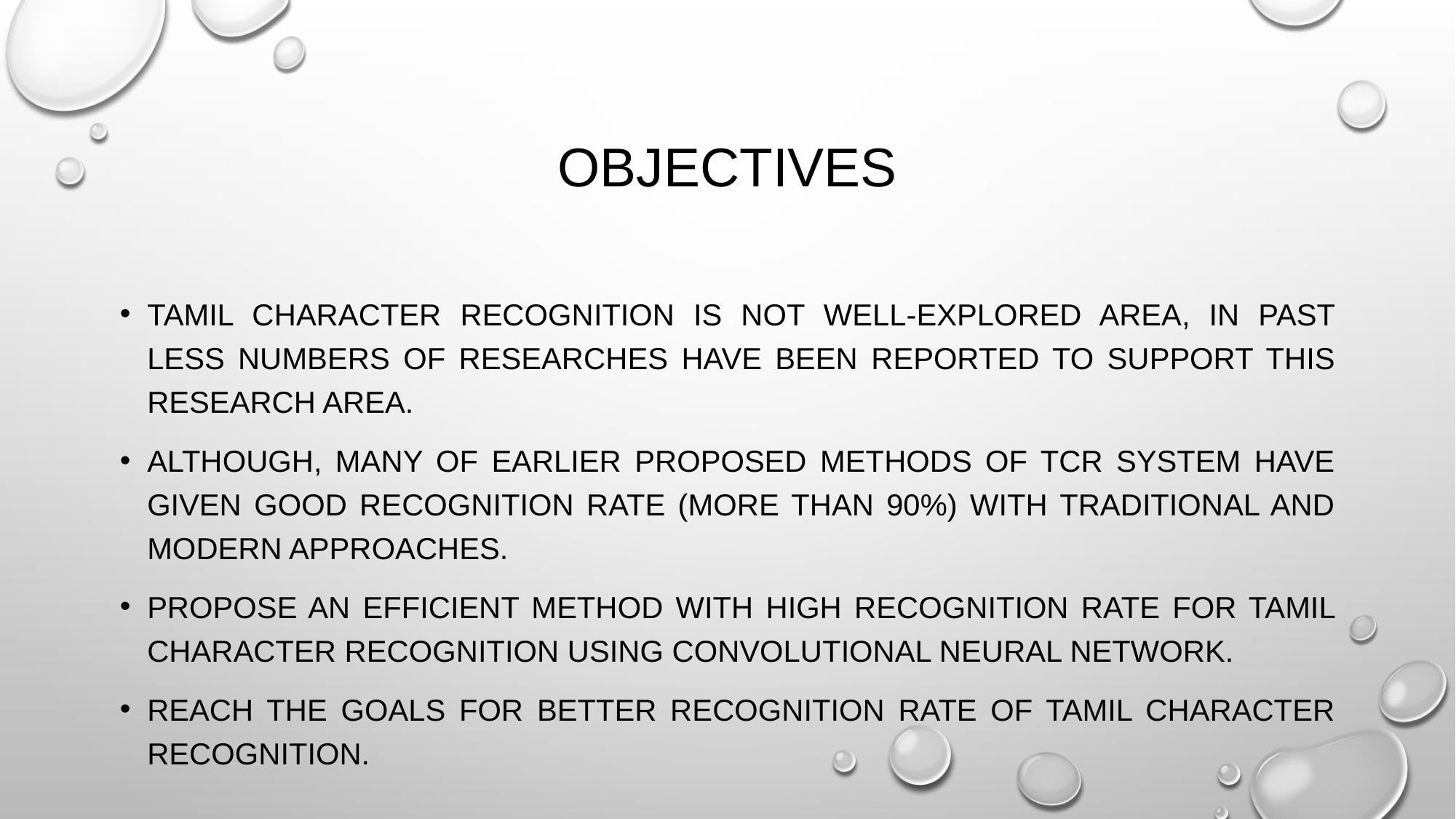

# objectives
Tamil character recognition is not well-explored area, in past less numbers of researches have been reported to support this research area.
Although, many of earlier proposed methods of TCR system have given good recognition rate (more than 90%) with traditional and modern approaches.
propose an efficient method with high recognition rate for Tamil character recognition using Convolutional Neural Network.
reach the goals for better recognition rate of Tamil character recognition.